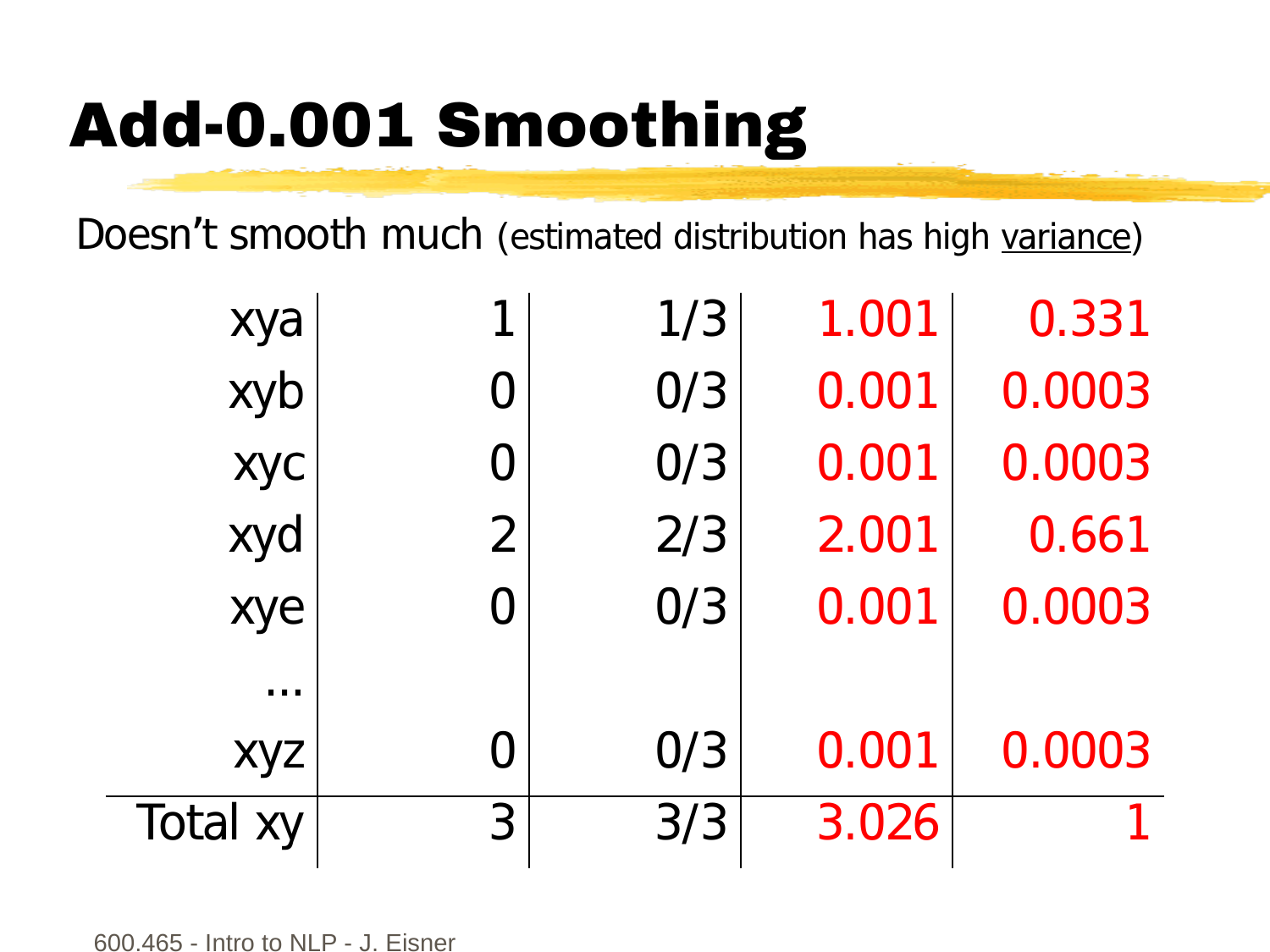

# Add-0.001 Smoothing
Doesn’t smooth much (estimated distribution has high variance)

| xya | 1 | 1/3 | 1.001 | 0.331 |
| --- | --- | --- | --- | --- |
| xyb | 0 | 0/3 | 0.001 | 0.0003 |
| xyc | 0 | 0/3 | 0.001 | 0.0003 |
| xyd | 2 | 2/3 | 2.001 | 0.661 |
| xye | 0 | 0/3 | 0.001 | 0.0003 |
| … |  |  |  |  |
| xyz | 0 | 0/3 | 0.001 | 0.0003 |
| Total xy | 3 | 3/3 | 3.026 | 1 |
600.465 - Intro to NLP - J. Eisner
14